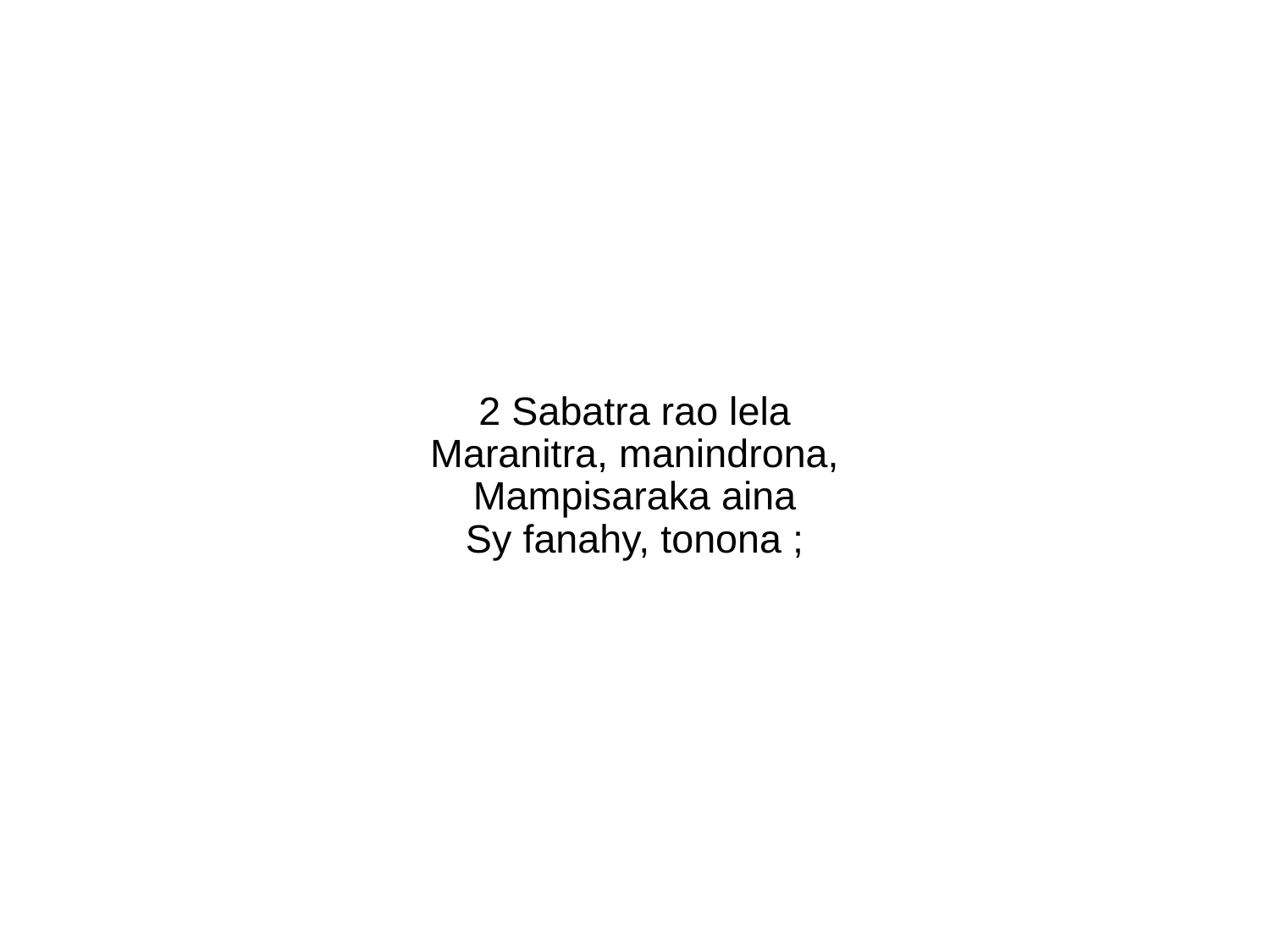

2 Sabatra rao lela
Maranitra, manindrona,
Mampisaraka aina
Sy fanahy, tonona ;